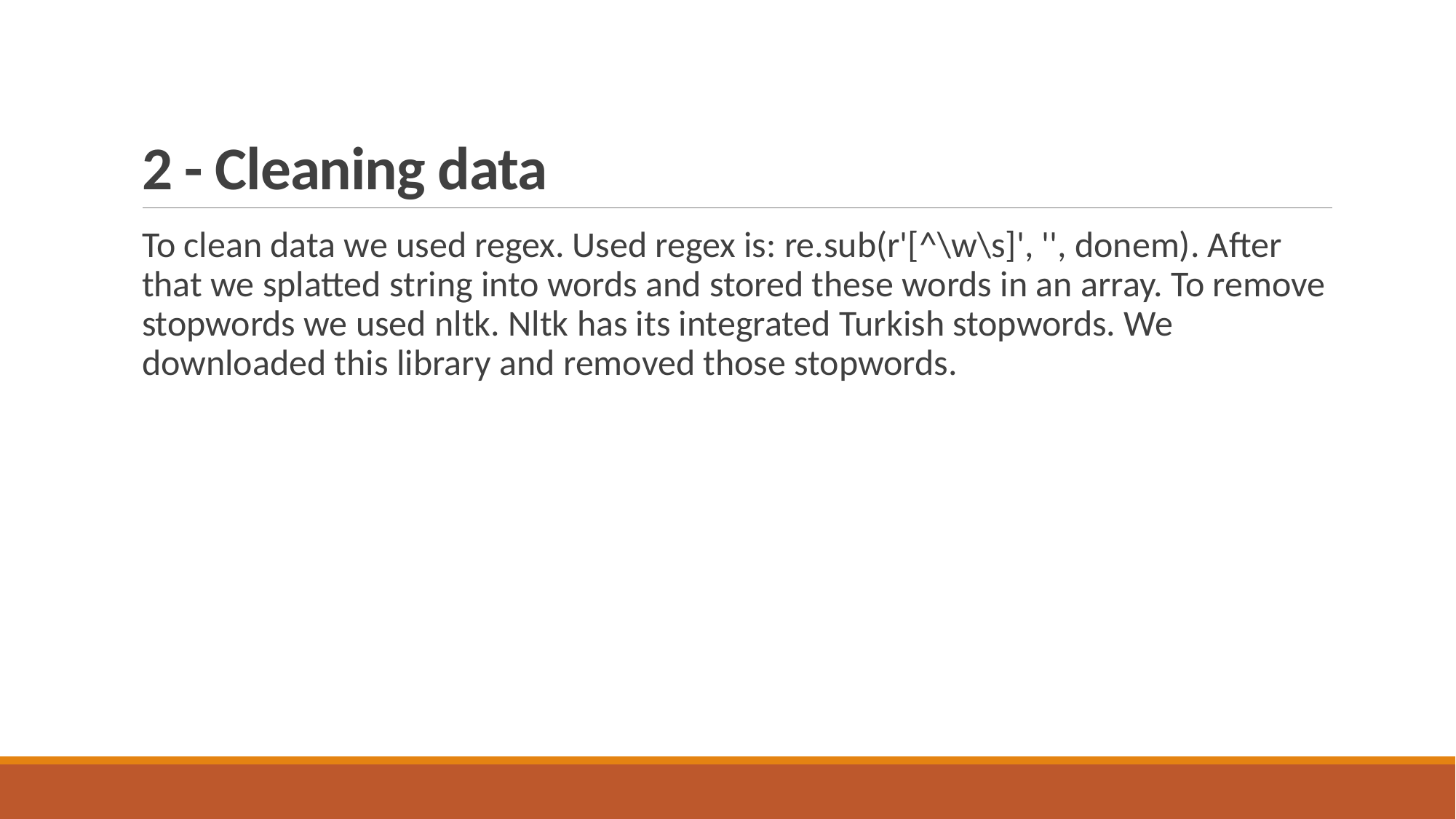

# 2 - Cleaning data
To clean data we used regex. Used regex is: re.sub(r'[^\w\s]', '', donem). After that we splatted string into words and stored these words in an array. To remove stopwords we used nltk. Nltk has its integrated Turkish stopwords. We downloaded this library and removed those stopwords.